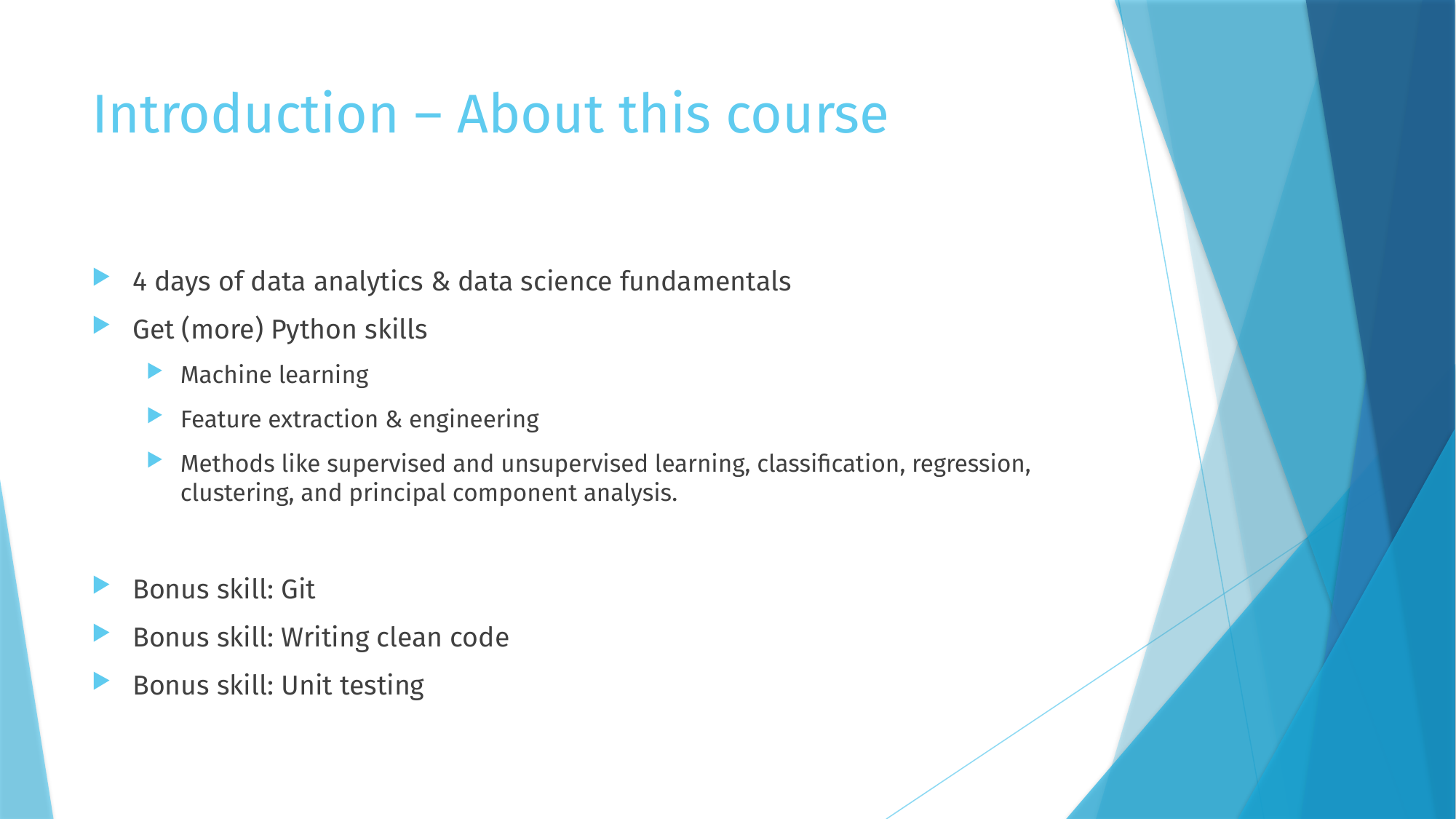

# Introduction – About this course
4 days of data analytics & data science fundamentals
Get (more) Python skills
Machine learning
Feature extraction & engineering
Methods like supervised and unsupervised learning, classification, regression, clustering, and principal component analysis.

Bonus skill: Git
Bonus skill: Writing clean code
Bonus skill: Unit testing